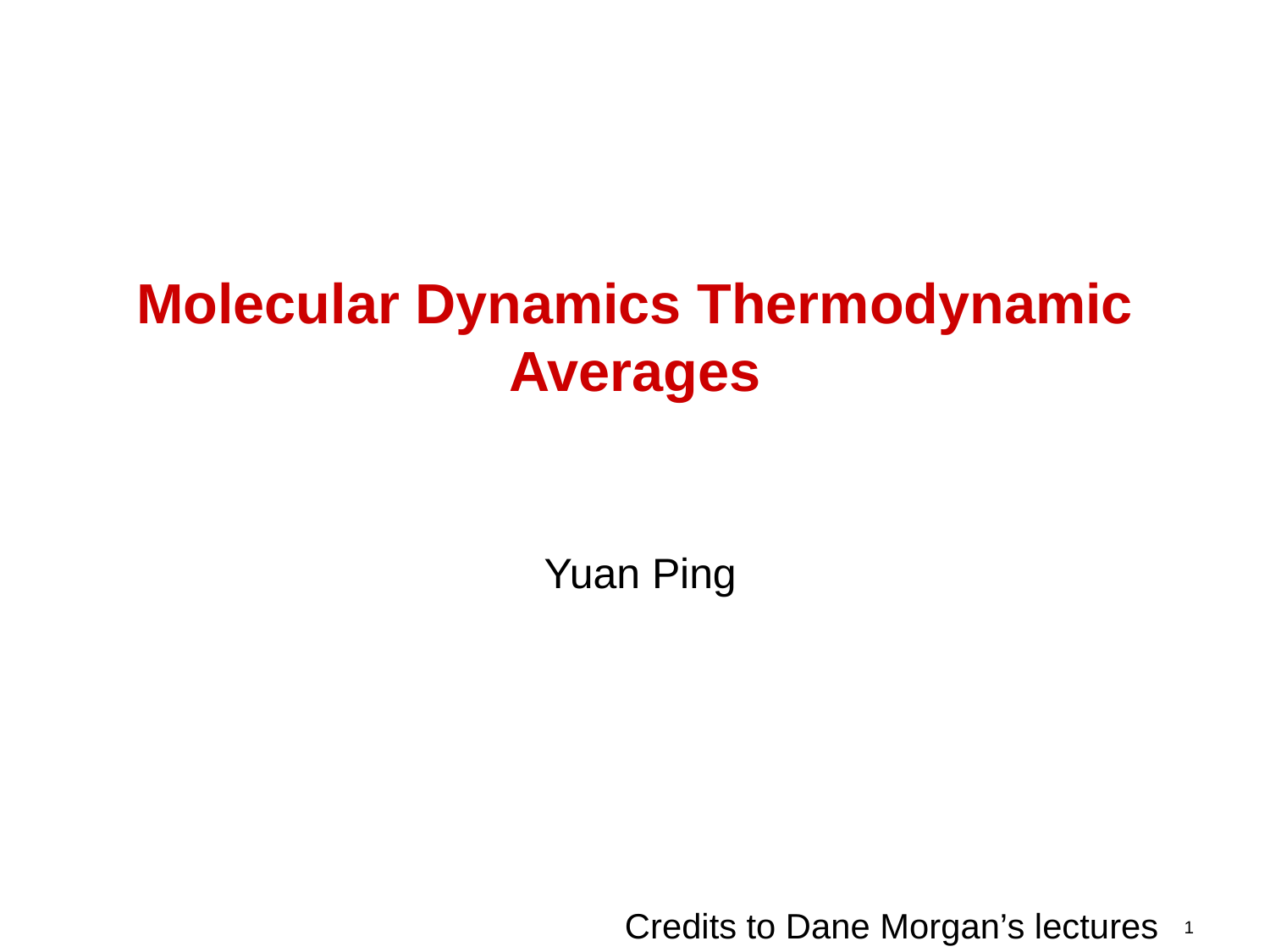

# Molecular Dynamics Thermodynamic Averages
Yuan Ping

1
Credits to Dane Morgan’s lectures